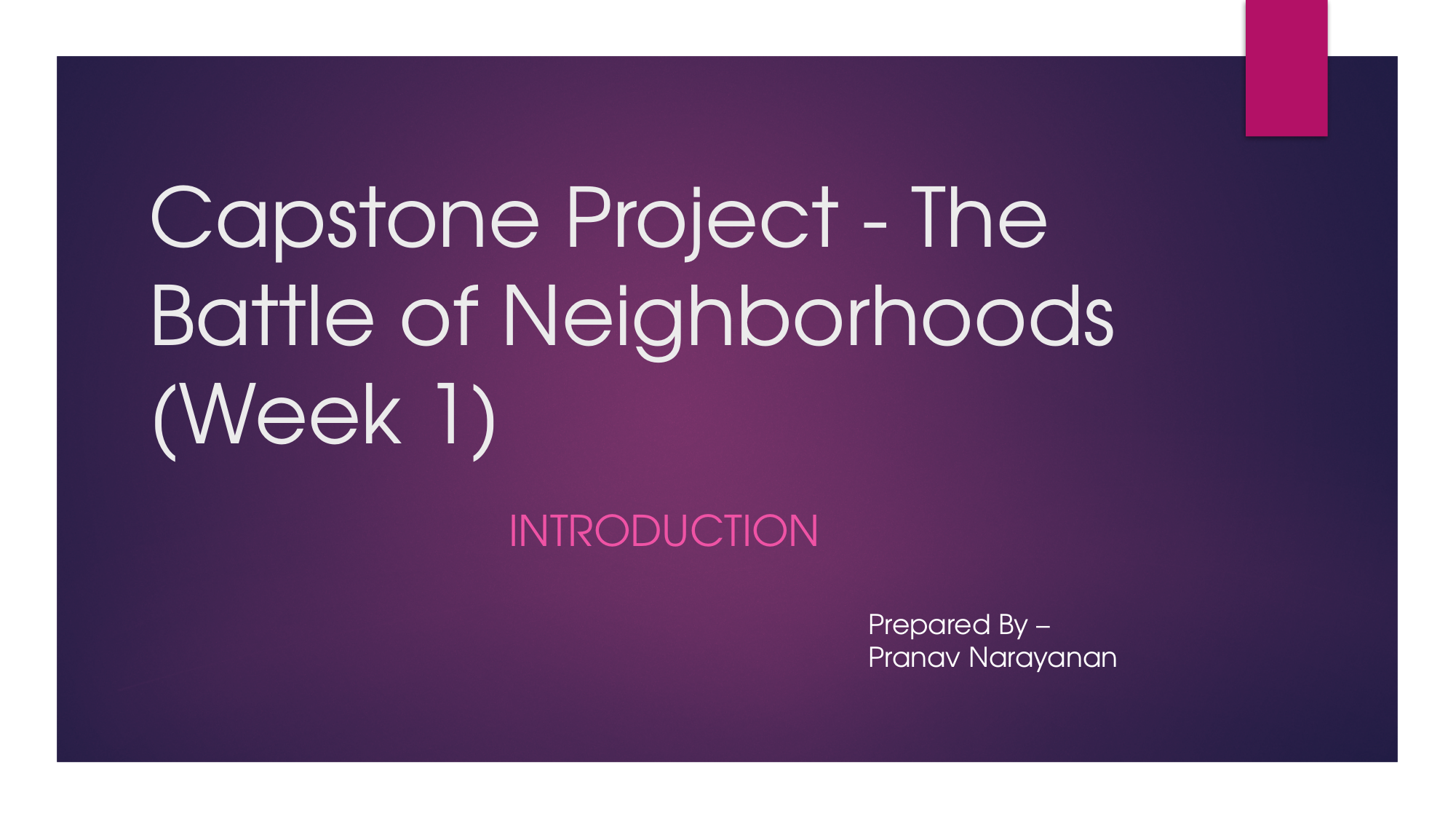

# Capstone Project - The Battle of Neighborhoods (Week 1)
Introduction
Prepared By –
Pranav Narayanan